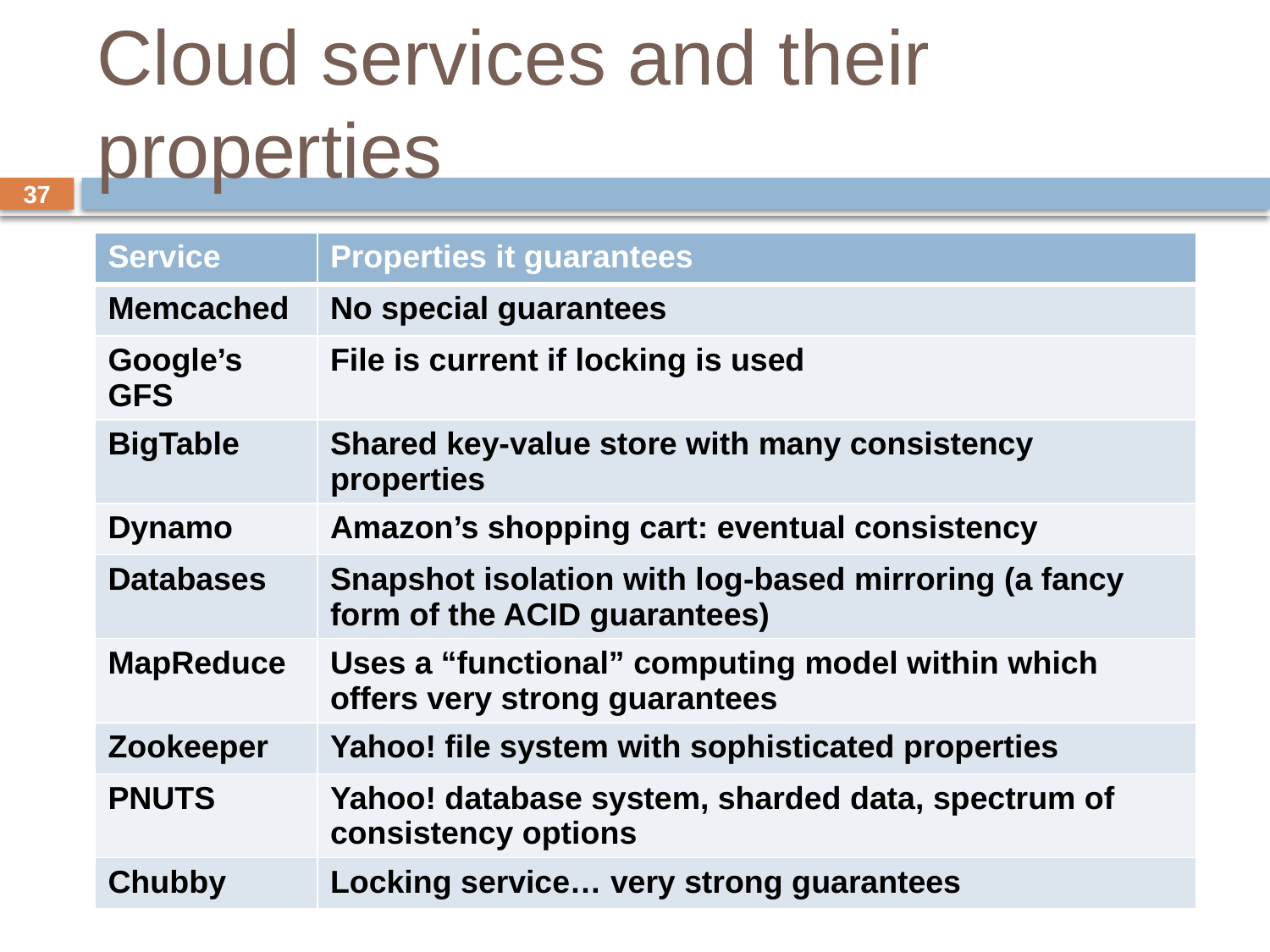

# Cloud services and their properties
37
| Service | Properties it guarantees |
| --- | --- |
| Memcached | No special guarantees |
| Google’s GFS | File is current if locking is used |
| BigTable | Shared key-value store with many consistency properties |
| Dynamo | Amazon’s shopping cart: eventual consistency |
| Databases | Snapshot isolation with log-based mirroring (a fancy form of the ACID guarantees) |
| MapReduce | Uses a “functional” computing model within which offers very strong guarantees |
| Zookeeper | Yahoo! file system with sophisticated properties |
| PNUTS | Yahoo! database system, sharded data, spectrum of consistency options |
| Chubby | Locking service… very strong guarantees |